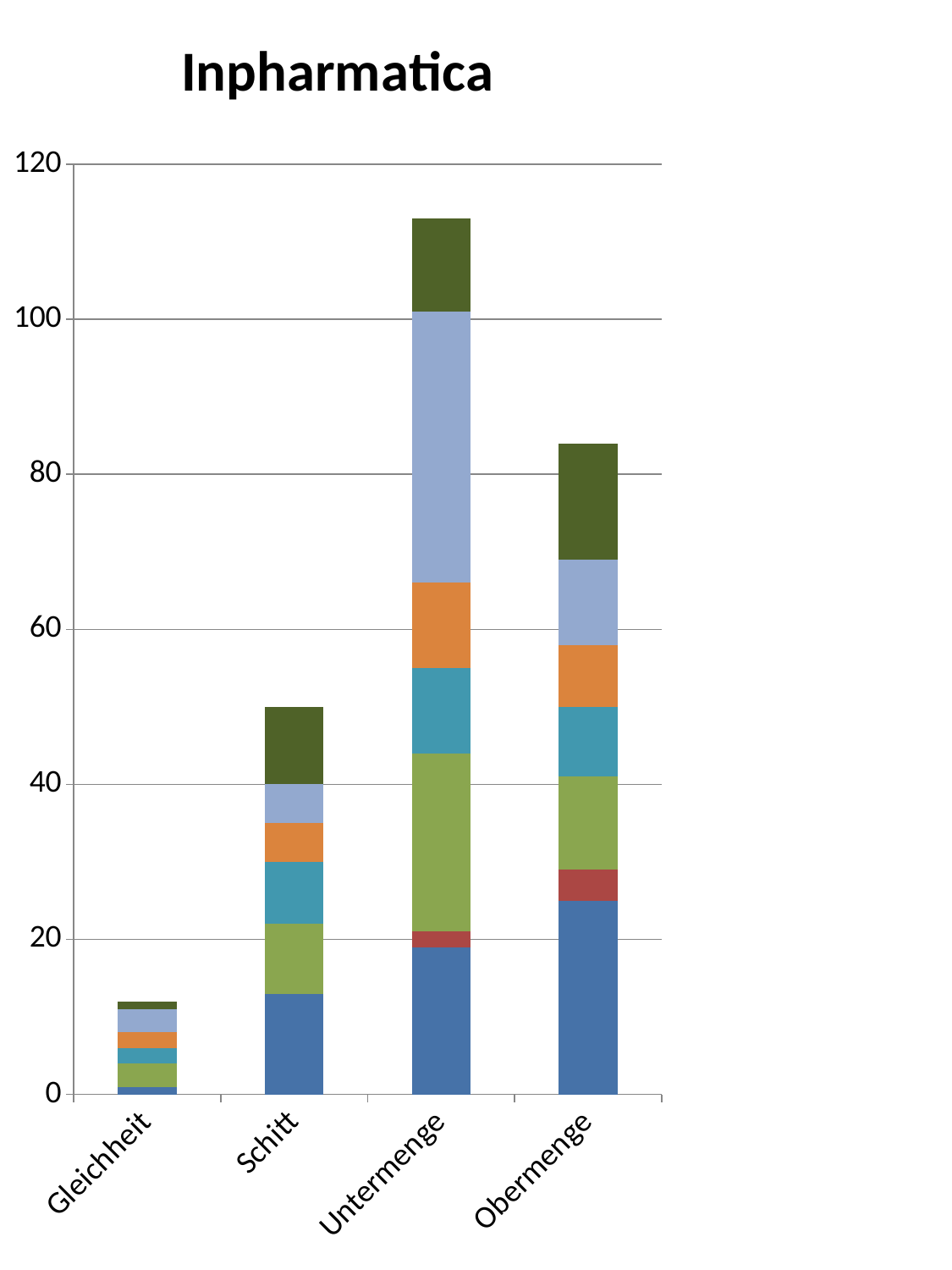

### Chart: Inpharmatica

| Category | SureChEMBL | PAINS | MLSMR | LINT | Glaxo | Dundee | BMS |
|---|---|---|---|---|---|---|---|
| Gleichheit | 1.0 | 0.0 | 3.0 | 2.0 | 2.0 | 3.0 | 1.0 |
| Schitt | 13.0 | 0.0 | 9.0 | 8.0 | 5.0 | 5.0 | 10.0 |
| Untermenge | 19.0 | 2.0 | 23.0 | 11.0 | 11.0 | 35.0 | 12.0 |
| Obermenge | 25.0 | 4.0 | 12.0 | 9.0 | 8.0 | 11.0 | 15.0 |